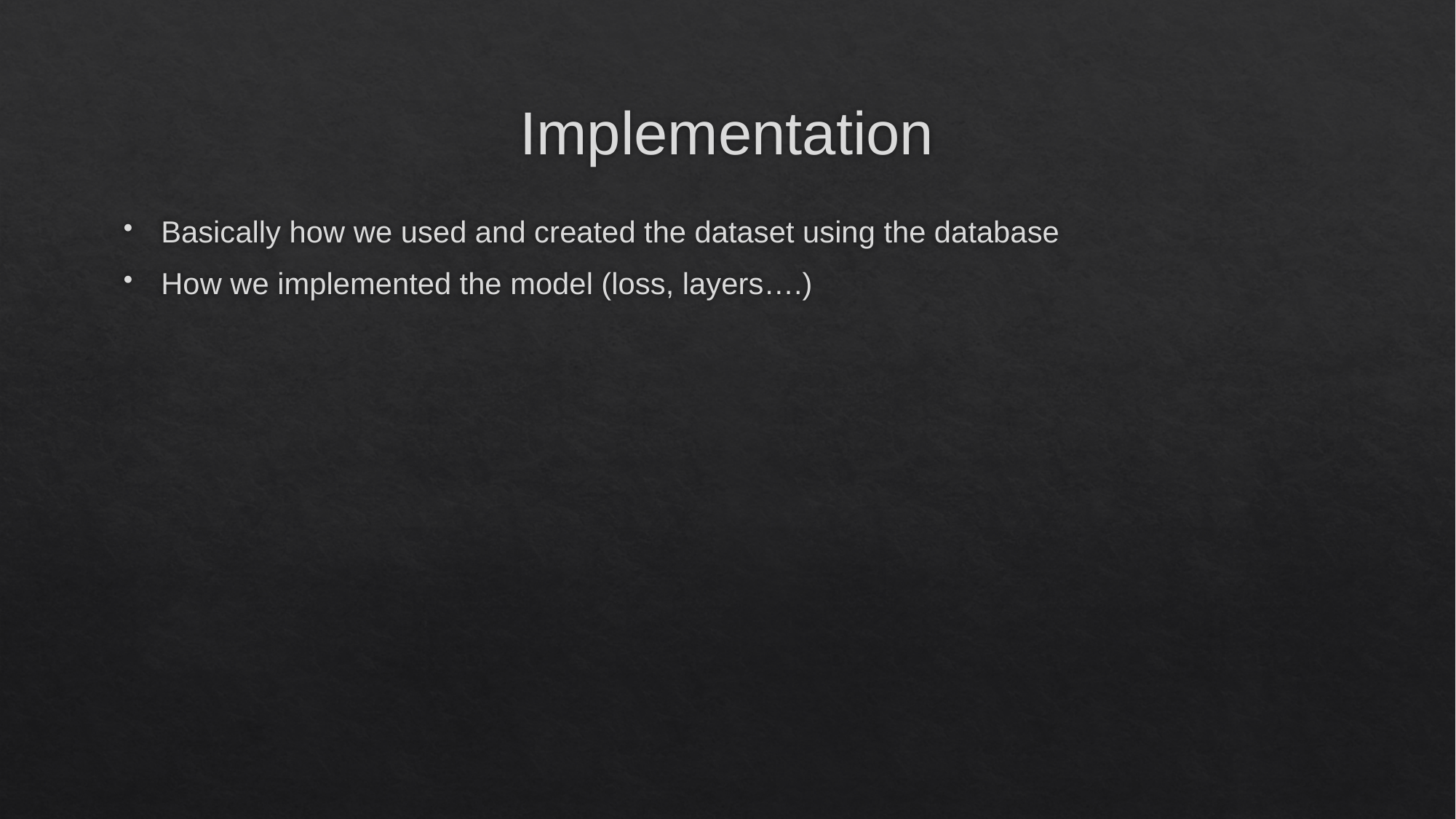

# Implementation
Basically how we used and created the dataset using the database
How we implemented the model (loss, layers….)